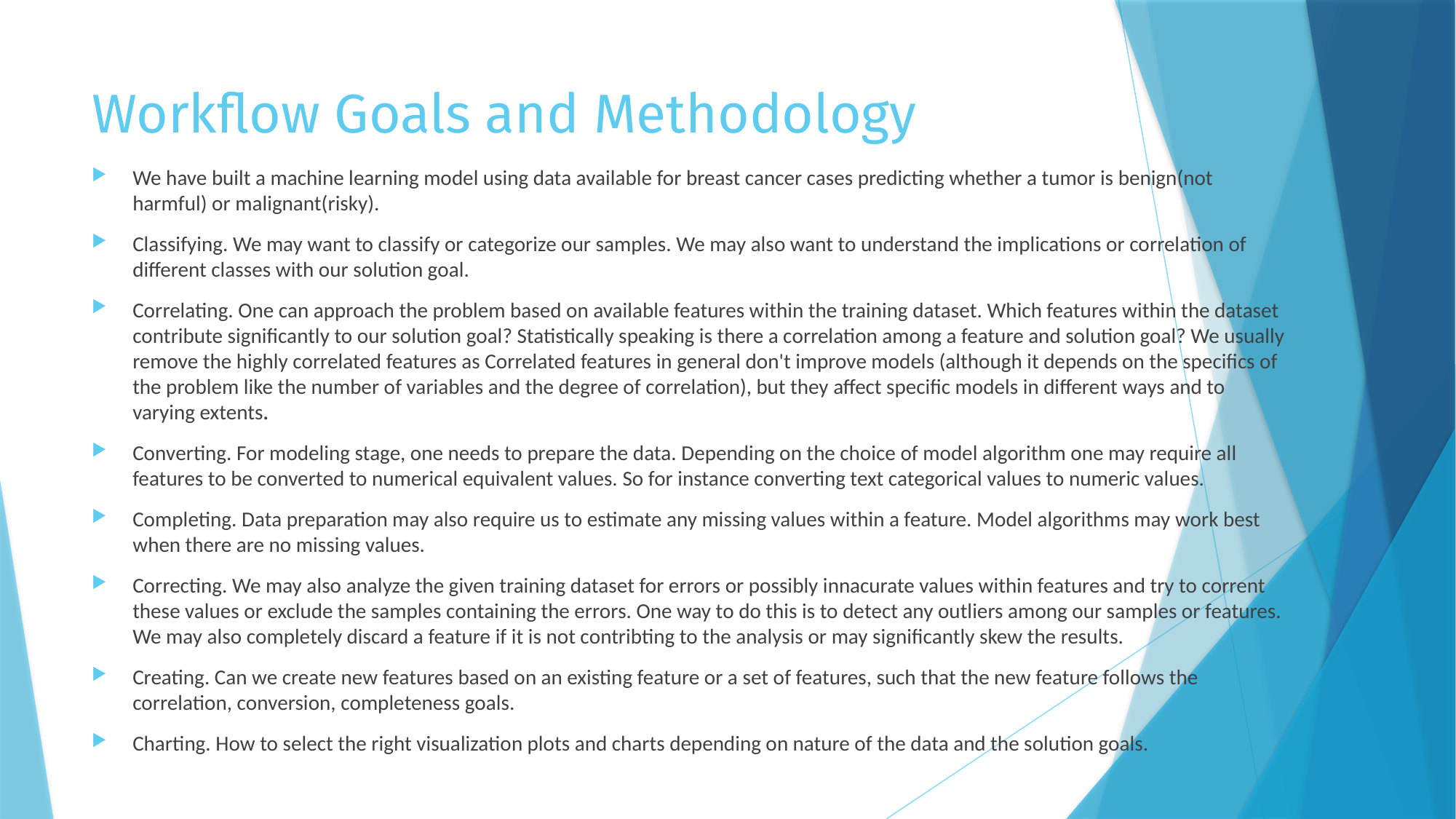

# Workflow Goals and Methodology
We have built a machine learning model using data available for breast cancer cases predicting whether a tumor is benign(not harmful) or malignant(risky).
Classifying. We may want to classify or categorize our samples. We may also want to understand the implications or correlation of different classes with our solution goal.
Correlating. One can approach the problem based on available features within the training dataset. Which features within the dataset contribute significantly to our solution goal? Statistically speaking is there a correlation among a feature and solution goal? We usually remove the highly correlated features as Correlated features in general don't improve models (although it depends on the specifics of the problem like the number of variables and the degree of correlation), but they affect specific models in different ways and to varying extents.
Converting. For modeling stage, one needs to prepare the data. Depending on the choice of model algorithm one may require all features to be converted to numerical equivalent values. So for instance converting text categorical values to numeric values.
Completing. Data preparation may also require us to estimate any missing values within a feature. Model algorithms may work best when there are no missing values.
Correcting. We may also analyze the given training dataset for errors or possibly innacurate values within features and try to corrent these values or exclude the samples containing the errors. One way to do this is to detect any outliers among our samples or features. We may also completely discard a feature if it is not contribting to the analysis or may significantly skew the results.
Creating. Can we create new features based on an existing feature or a set of features, such that the new feature follows the correlation, conversion, completeness goals.
Charting. How to select the right visualization plots and charts depending on nature of the data and the solution goals.